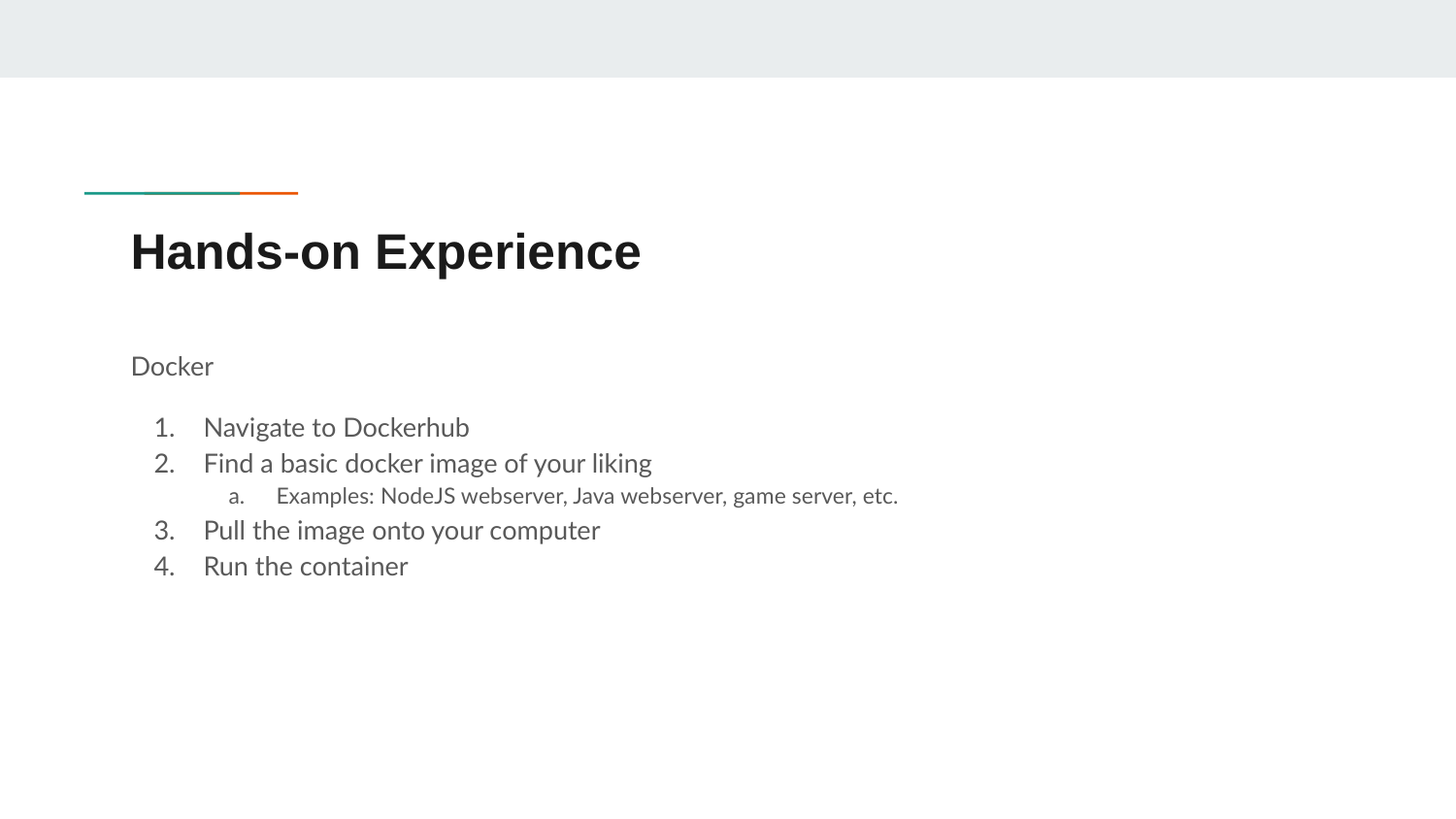

# Hands-on Experience
Docker
Navigate to Dockerhub
Find a basic docker image of your liking
Examples: NodeJS webserver, Java webserver, game server, etc.
Pull the image onto your computer
Run the container